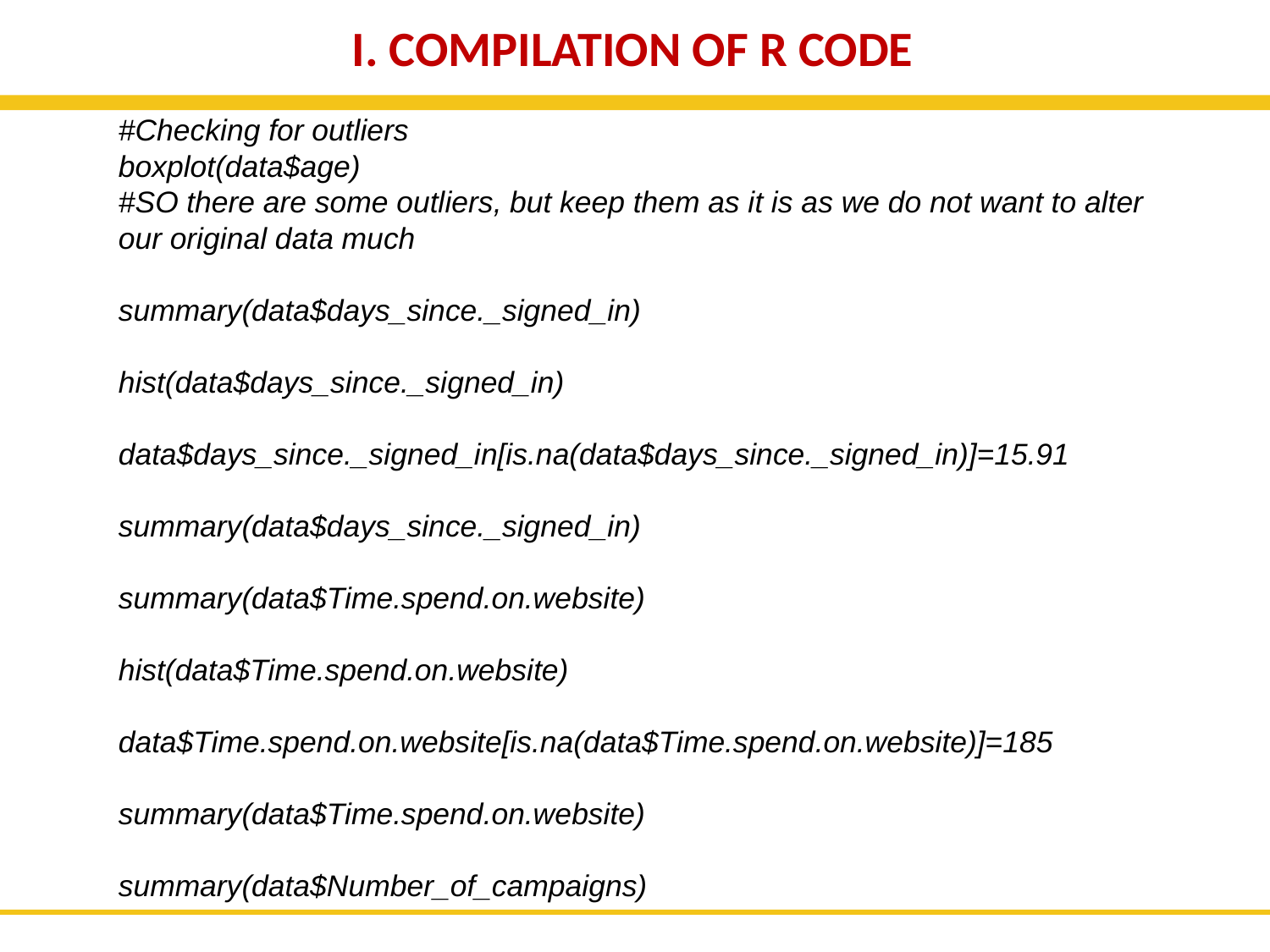

I. COMPILATION OF R CODE

#Checking for outliers
boxplot(data$age)
#SO there are some outliers, but keep them as it is as we do not want to alter our original data much

summary(data$days_since._signed_in)

hist(data$days_since._signed_in)

data$days_since._signed_in[is.na(data$days_since._signed_in)]=15.91

summary(data$days_since._signed_in)

summary(data$Time.spend.on.website)

hist(data$Time.spend.on.website)

data$Time.spend.on.website[is.na(data$Time.spend.on.website)]=185

summary(data$Time.spend.on.website)

summary(data$Number_of_campaigns)